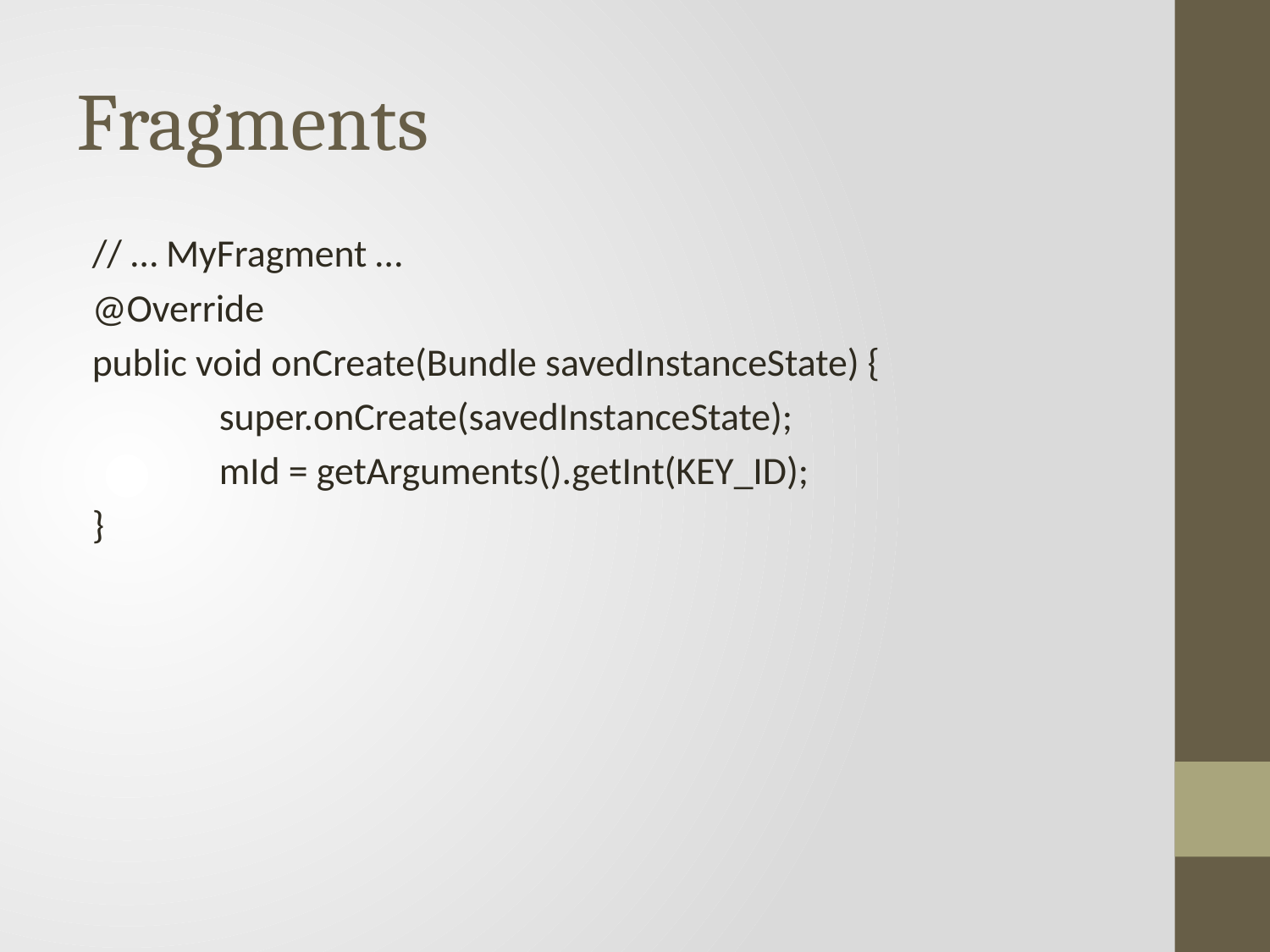

# Fragments
// … MyFragment …
@Override
public void onCreate(Bundle savedInstanceState) {
	super.onCreate(savedInstanceState);
	mId = getArguments().getInt(KEY_ID);
}